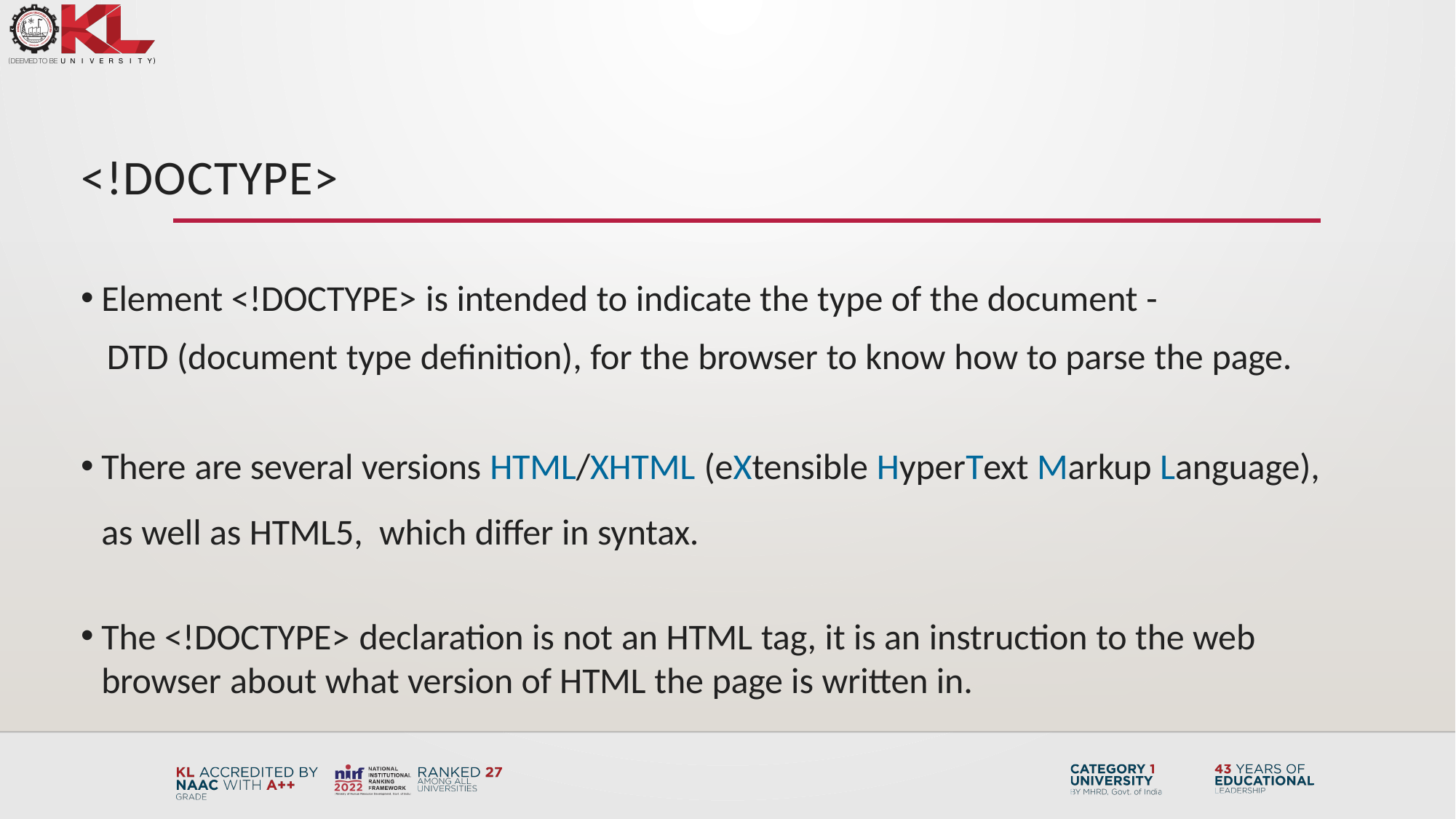

<!DOCTYPE>

Element <!DOCTYPE> is intended to indicate the type of the document -
DTD (document type definition), for the browser to know how to parse the page.

There are several versions HTML/XHTML (eXtensible HyperText Markup Language), as well as HTML5,  which diﬀer in syntax.

The <!DOCTYPE> declaration is not an HTML tag, it is an instruction to the web browser about what version of HTML the page is written in.